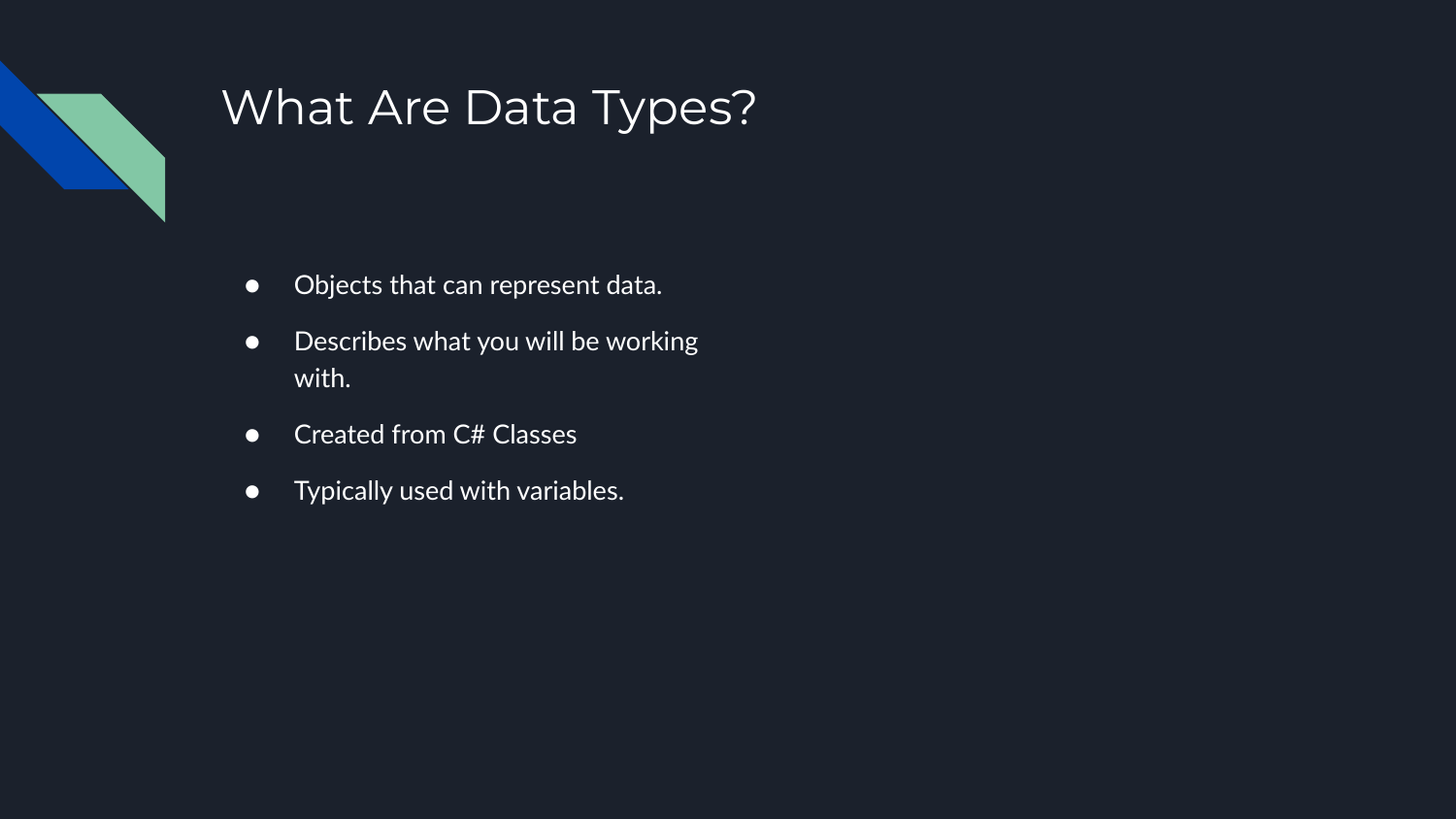

# What Are Data Types?
Objects that can represent data.
Describes what you will be working with.
Created from C# Classes
Typically used with variables.